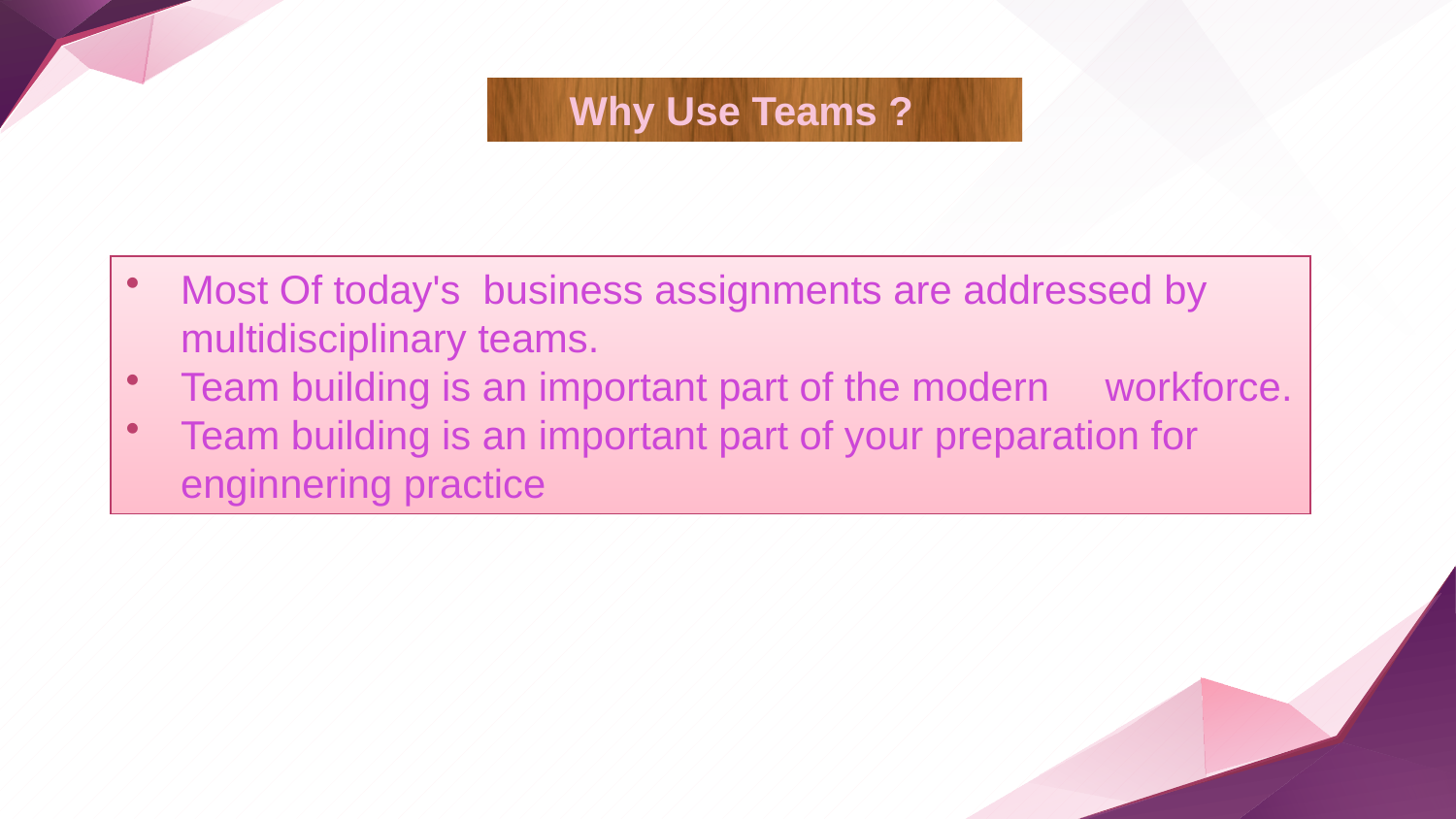

Why Use Teams ?
Most Of today's  business assignments are addressed by multidisciplinary teams.
Team building is an important part of the modern     workforce.
Team building is an important part of your preparation for  enginnering practice